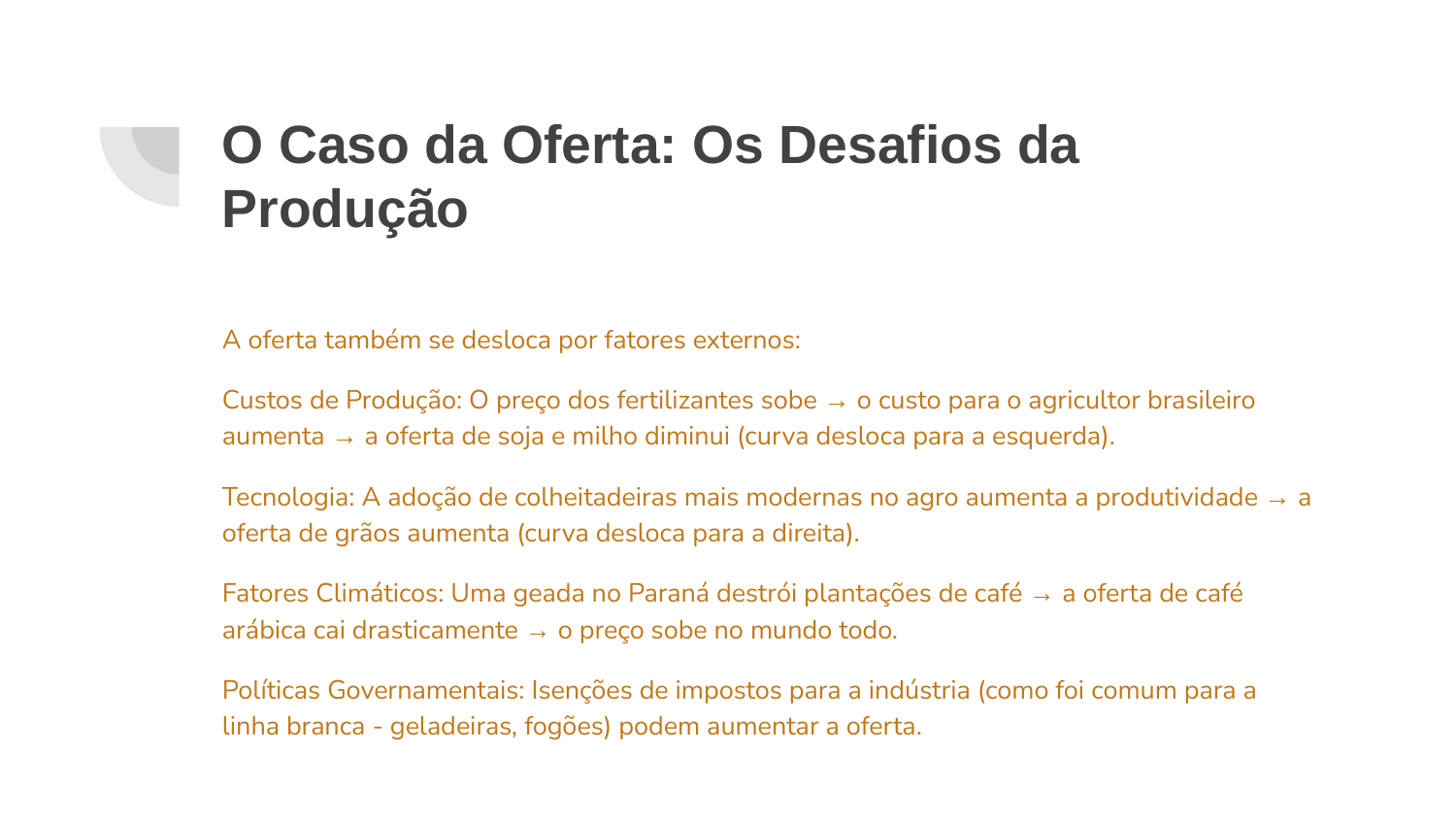

# O Caso da Oferta: Os Desafios da Produção
A oferta também se desloca por fatores externos:
Custos de Produção: O preço dos fertilizantes sobe → o custo para o agricultor brasileiro aumenta → a oferta de soja e milho diminui (curva desloca para a esquerda).
Tecnologia: A adoção de colheitadeiras mais modernas no agro aumenta a produtividade → a oferta de grãos aumenta (curva desloca para a direita).
Fatores Climáticos: Uma geada no Paraná destrói plantações de café → a oferta de café arábica cai drasticamente → o preço sobe no mundo todo.
Políticas Governamentais: Isenções de impostos para a indústria (como foi comum para a linha branca - geladeiras, fogões) podem aumentar a oferta.